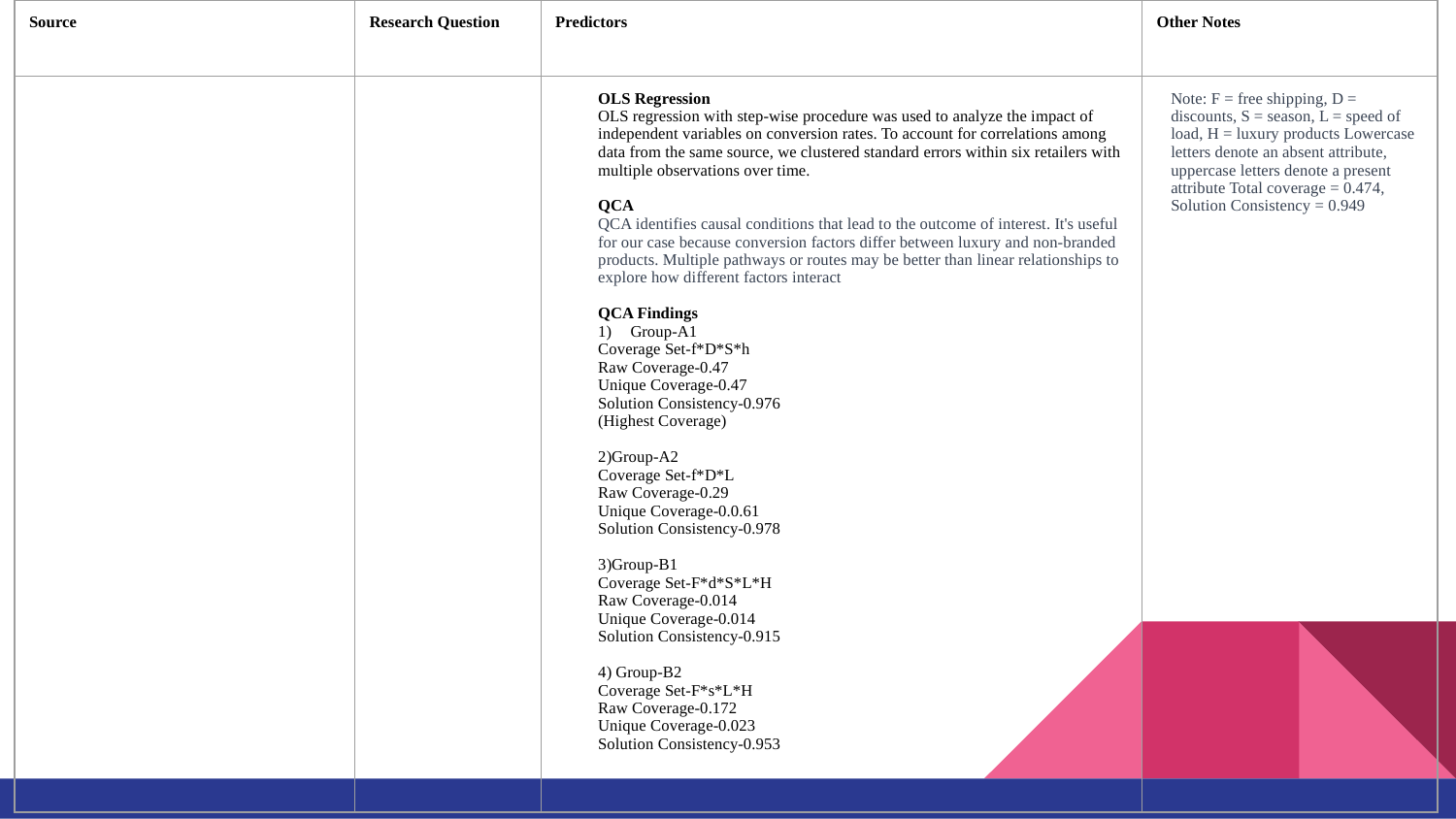

| Source | Research Question | Predictors | Other Notes |
| --- | --- | --- | --- |
|  |  | OLS Regression OLS regression with step-wise procedure was used to analyze the impact of independent variables on conversion rates. To account for correlations among data from the same source, we clustered standard errors within six retailers with multiple observations over time. QCA QCA identifies causal conditions that lead to the outcome of interest. It's useful for our case because conversion factors differ between luxury and non-branded products. Multiple pathways or routes may be better than linear relationships to explore how different factors interact QCA Findings Group-A1 Coverage Set-f\*D\*S\*h Raw Coverage-0.47 Unique Coverage-0.47 Solution Consistency-0.976 (Highest Coverage) 2)Group-A2 Coverage Set-f\*D\*L Raw Coverage-0.29 Unique Coverage-0.0.61 Solution Consistency-0.978 3)Group-B1 Coverage Set-F\*d\*S\*L\*H Raw Coverage-0.014 Unique Coverage-0.014 Solution Consistency-0.915 4) Group-B2 Coverage Set-F\*s\*L\*H Raw Coverage-0.172 Unique Coverage-0.023 Solution Consistency-0.953 | Note: F = free shipping, D = discounts, S = season, L = speed of load, H = luxury products Lowercase letters denote an absent attribute, uppercase letters denote a present attribute Total coverage = 0.474, Solution Consistency = 0.949 |